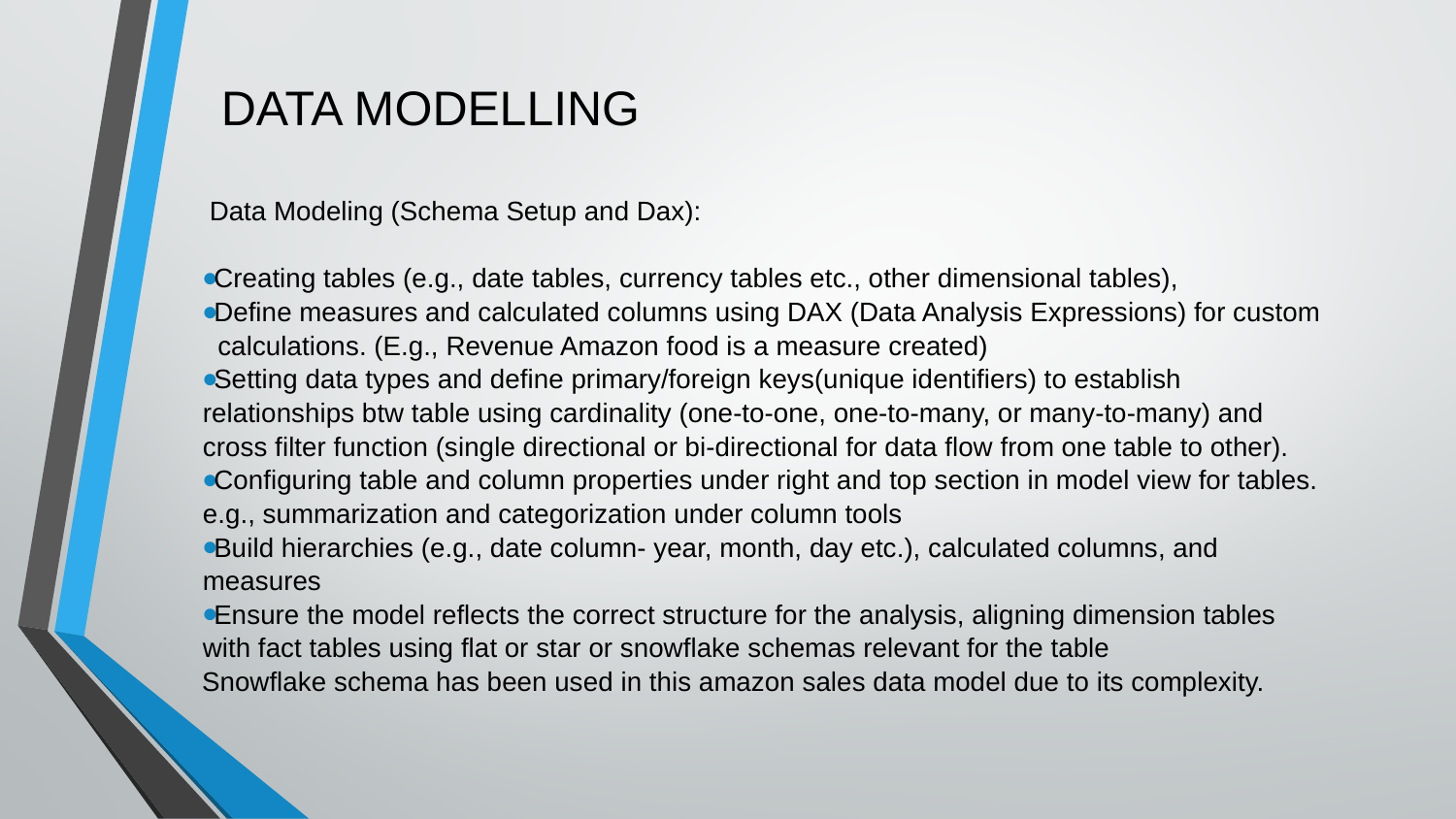

# DATA MODELLING
 Data Modeling (Schema Setup and Dax):

Creating tables (e.g., date tables, currency tables etc., other dimensional tables),
Define measures and calculated columns using DAX (Data Analysis Expressions) for custom   calculations. (E.g., Revenue Amazon food is a measure created)
Setting data types and define primary/foreign keys(unique identifiers) to establish   relationships btw table using cardinality (one-to-one, one-to-many, or many-to-many) and cross filter function (single directional or bi-directional for data flow from one table to other).
Configuring table and column properties under right and top section in model view for tables. e.g., summarization and categorization under column tools
Build hierarchies (e.g., date column- year, month, day etc.), calculated columns, and measures
Ensure the model reflects the correct structure for the analysis, aligning dimension tables with fact tables using flat or star or snowflake schemas relevant for the table
Snowflake schema has been used in this amazon sales data model due to its complexity.